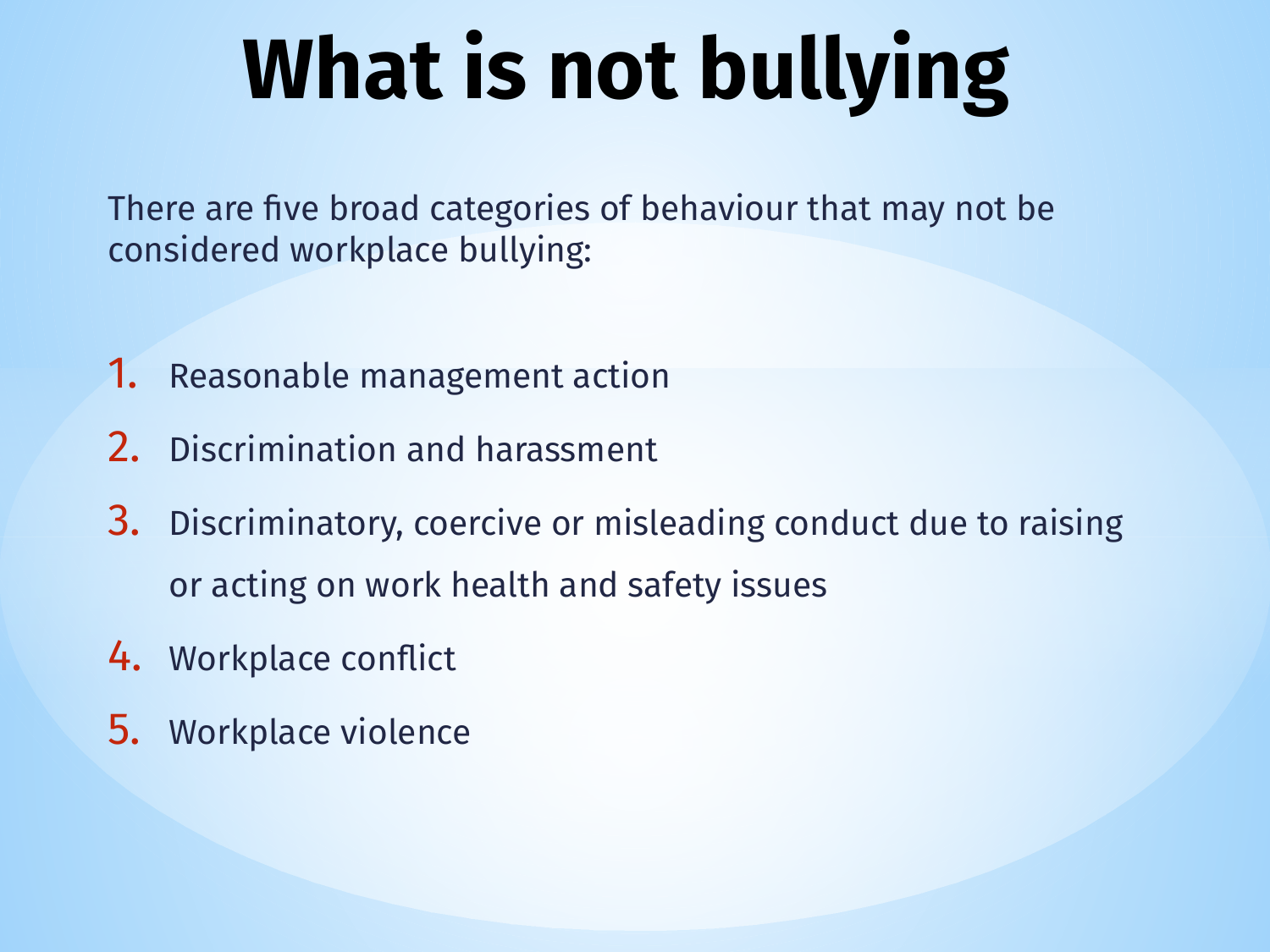

# What is not bullying
There are five broad categories of behaviour that may not be considered workplace bullying:

Reasonable management action
Discrimination and harassment
Discriminatory, coercive or misleading conduct due to raising or acting on work health and safety issues
Workplace conflict
Workplace violence